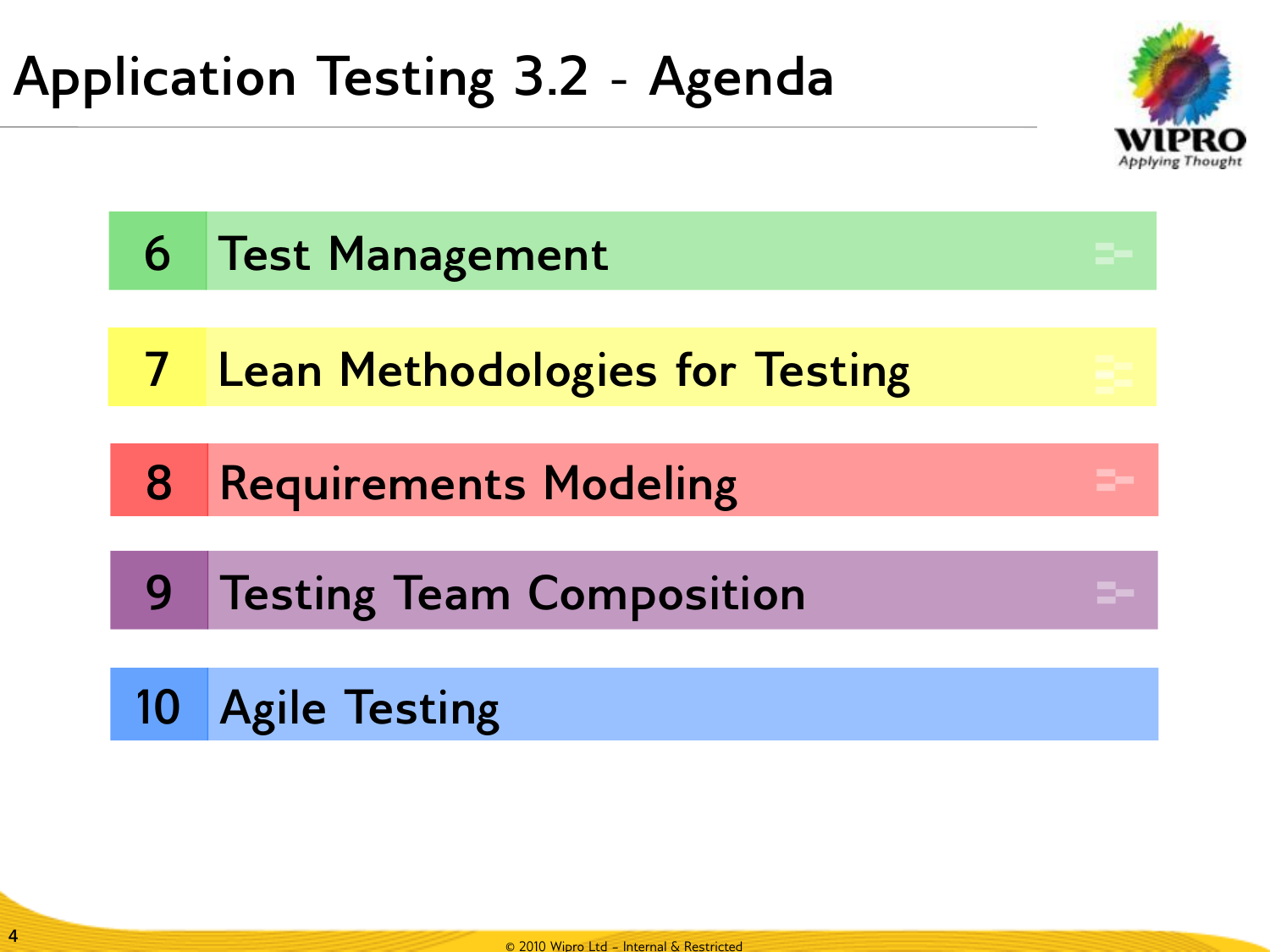

# Application Testing 3.2 - Agenda
6
Test Management

7
Lean Methodologies for Testing

8
Requirements Modeling

9
Testing Team Composition

10
Agile Testing